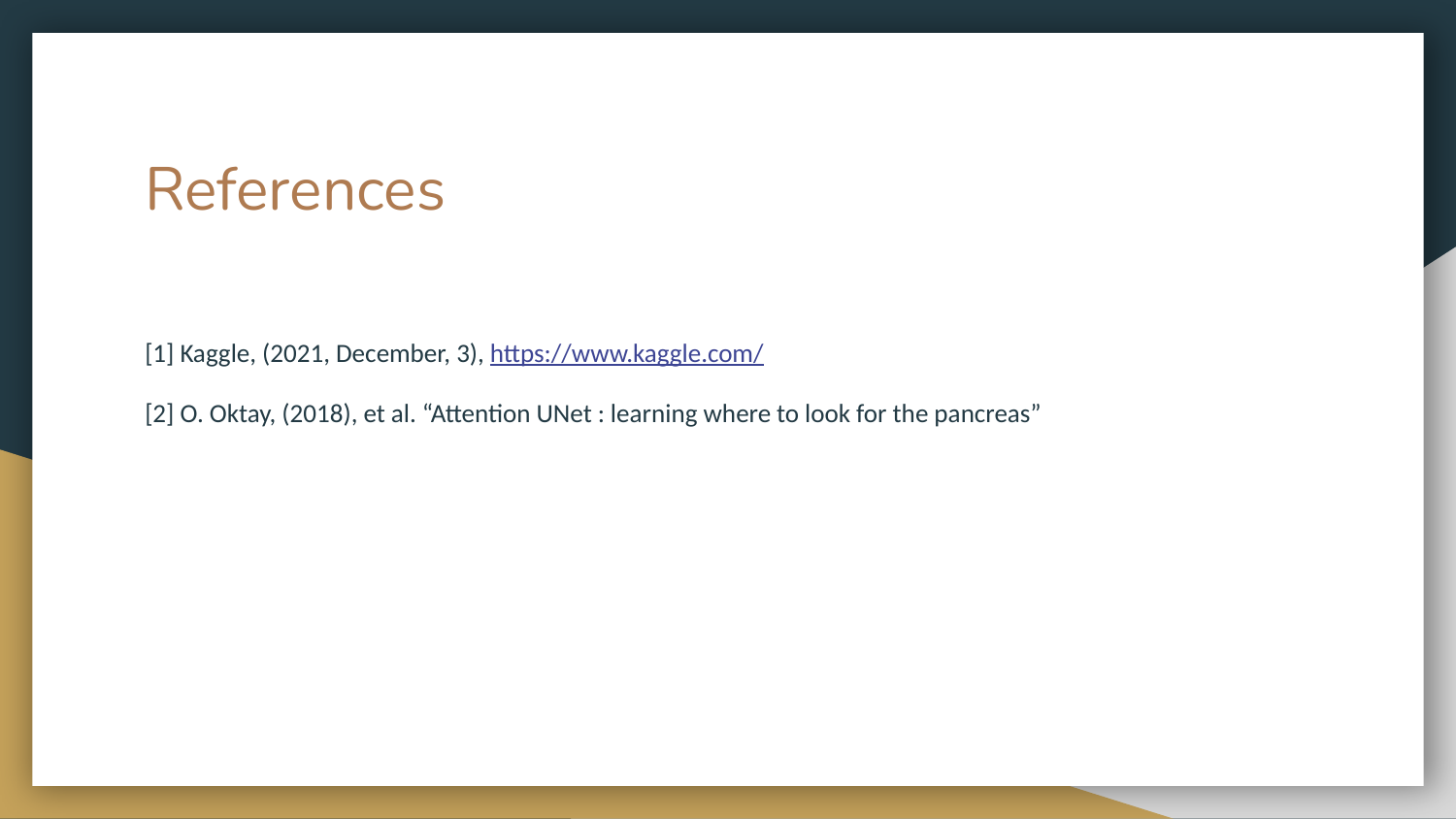

# References
[1] Kaggle, (2021, December, 3), https://www.kaggle.com/
[2] O. Oktay, (2018), et al. “Attention UNet : learning where to look for the pancreas”